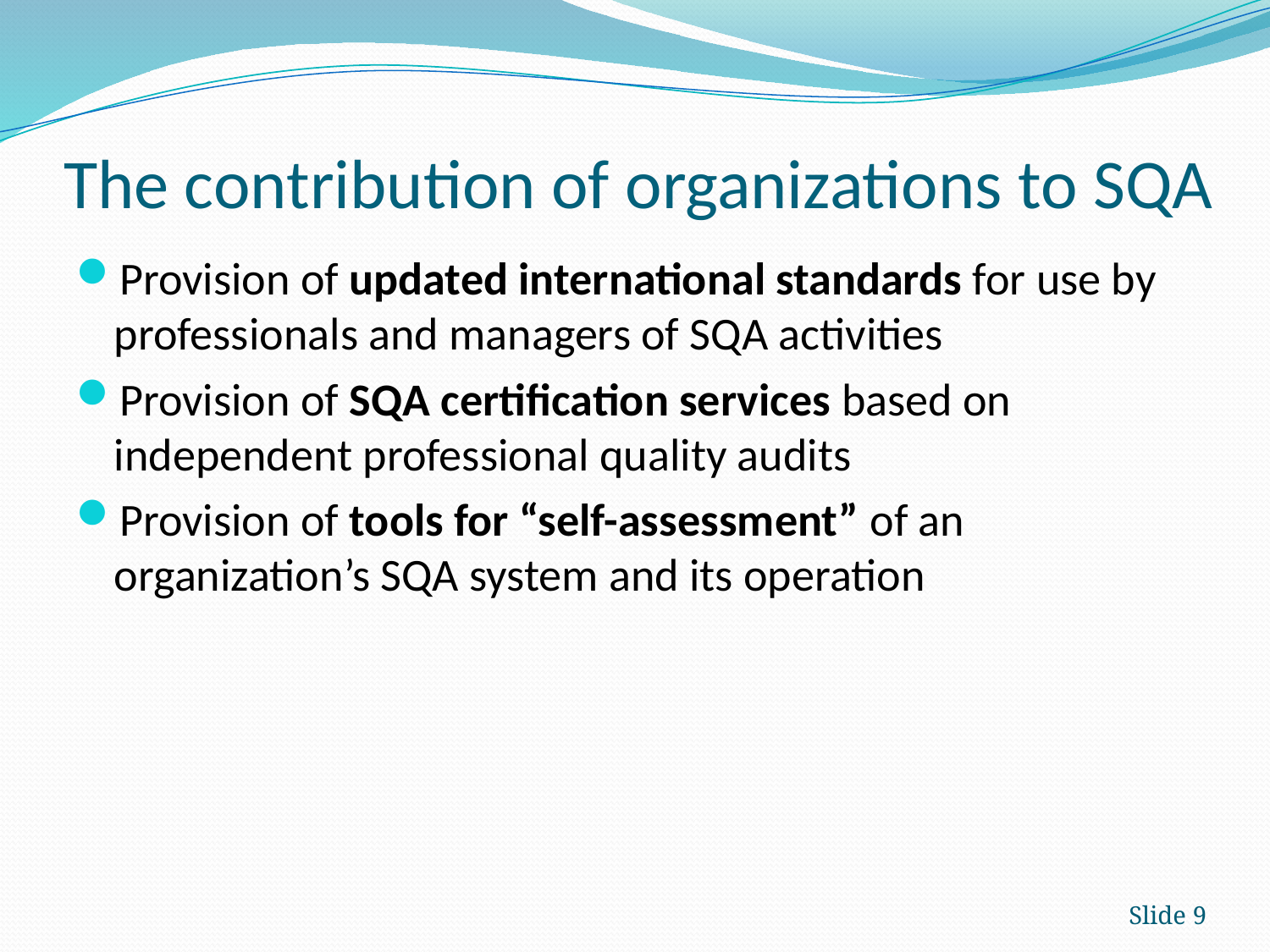

# The contribution of organizations to SQA
Provision of updated international standards for use by professionals and managers of SQA activities
Provision of SQA certification services based on independent professional quality audits
Provision of tools for “self-assessment” of an organization’s SQA system and its operation
Slide 9